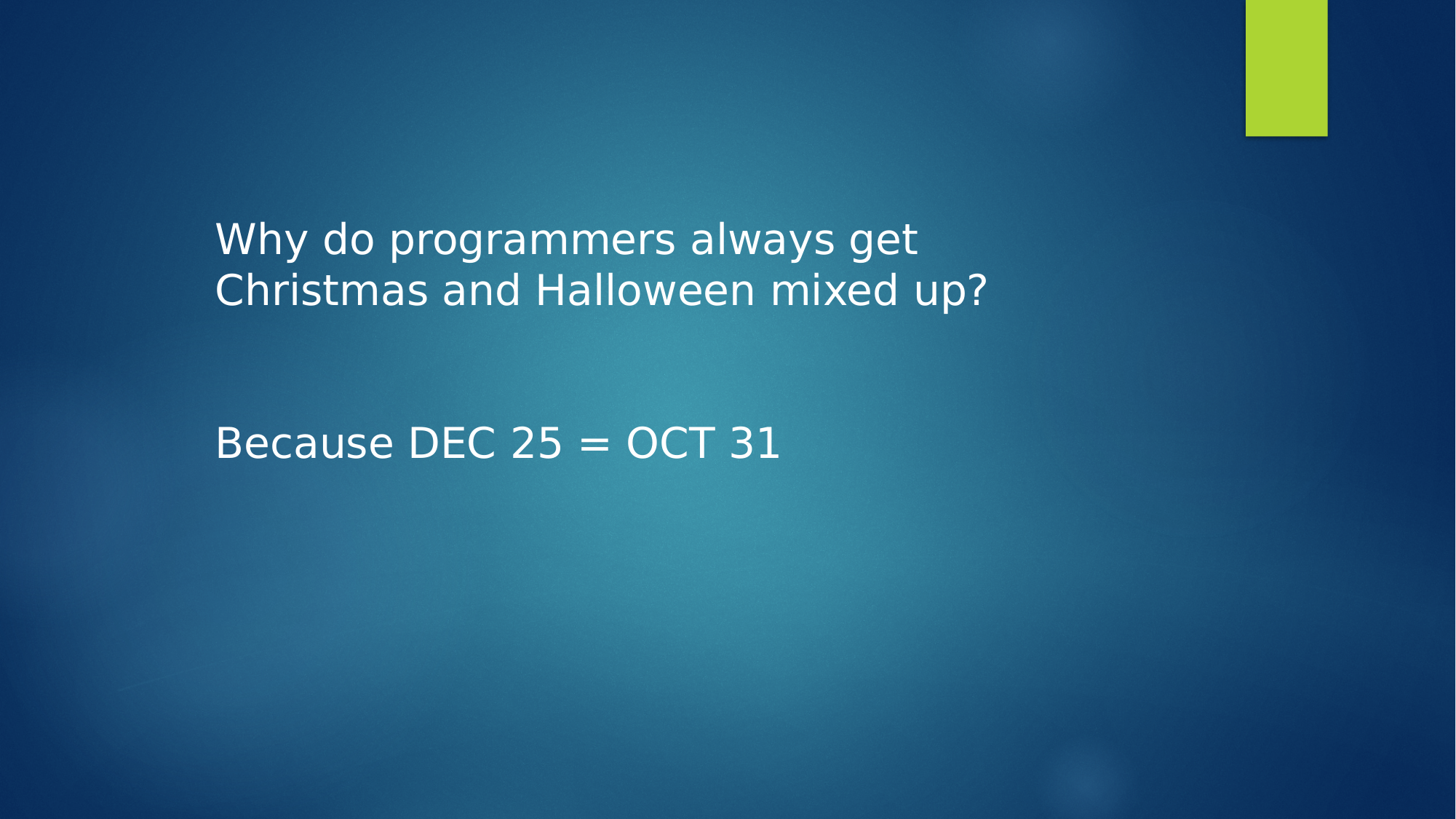

Why do programmers always get Christmas and Halloween mixed up?

Because DEC 25 = OCT 31